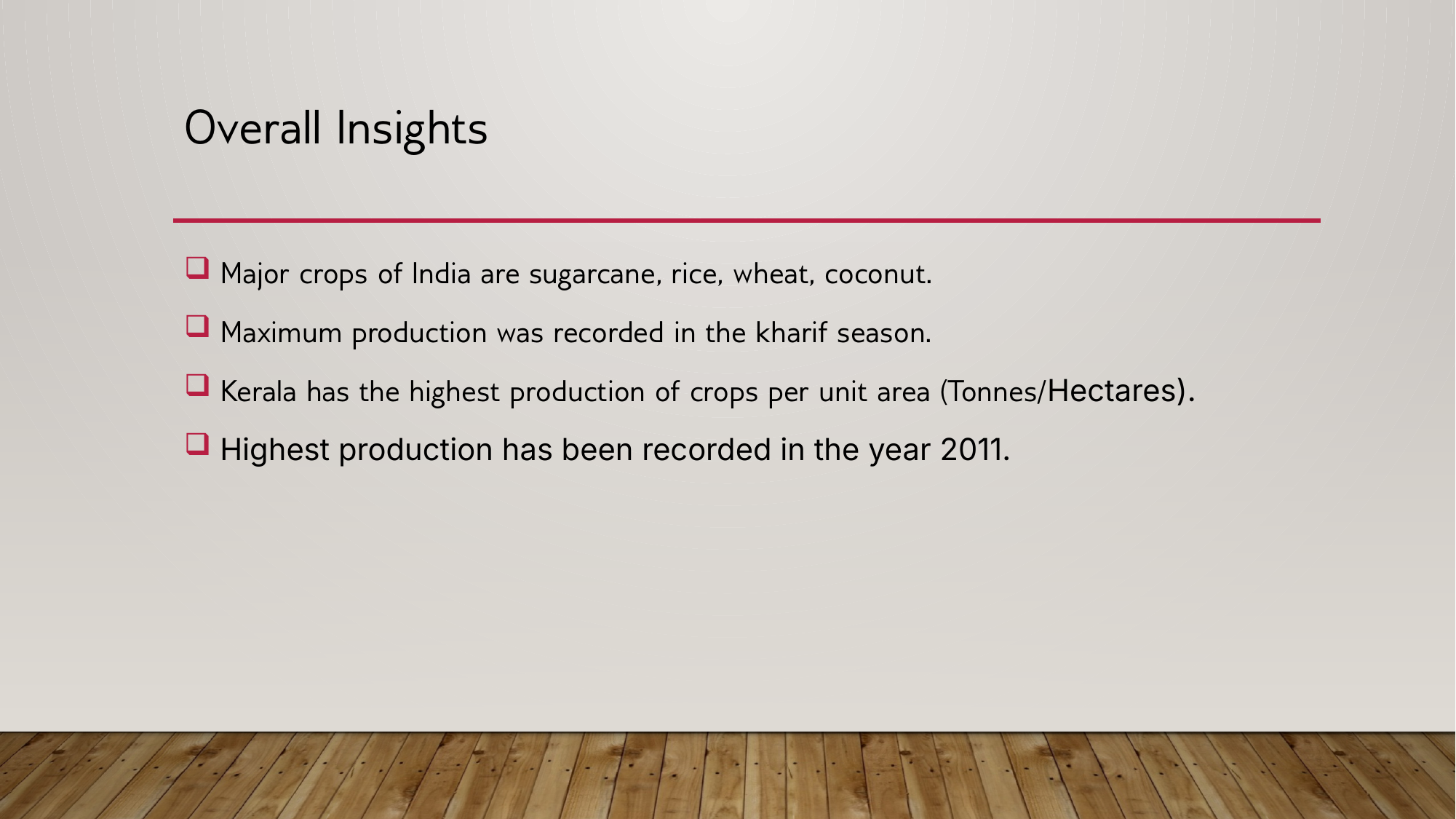

# Overall Insights
 Major crops of India are sugarcane, rice, wheat, coconut.
 Maximum production was recorded in the kharif season.
 Kerala has the highest production of crops per unit area (Tonnes/Hectares).
 Highest production has been recorded in the year 2011.